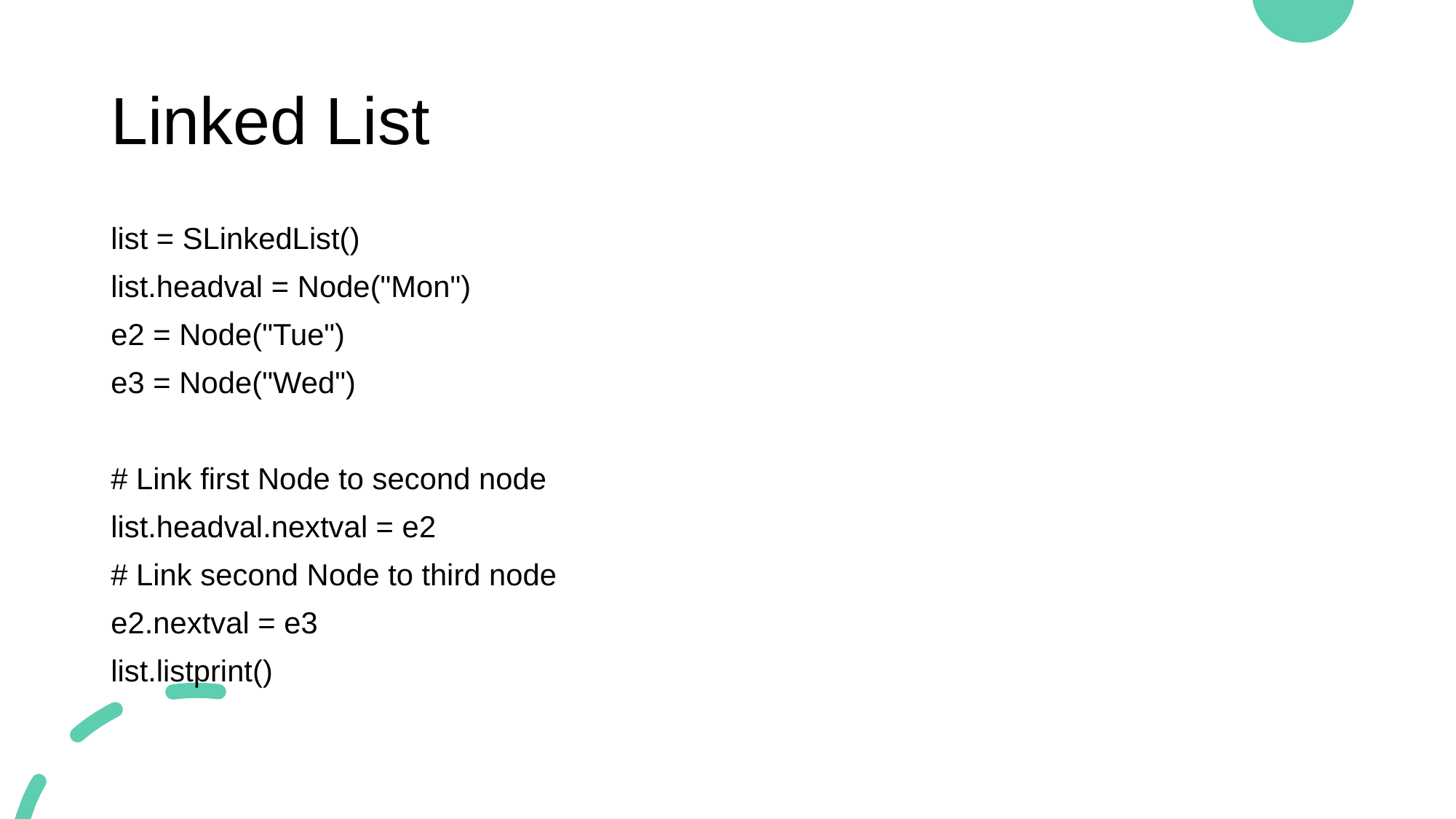

# Linked List
list = SLinkedList()
list.headval = Node("Mon")
e2 = Node("Tue")
e3 = Node("Wed")

# Link first Node to second node
list.headval.nextval = e2
# Link second Node to third node
e2.nextval = e3
list.listprint()